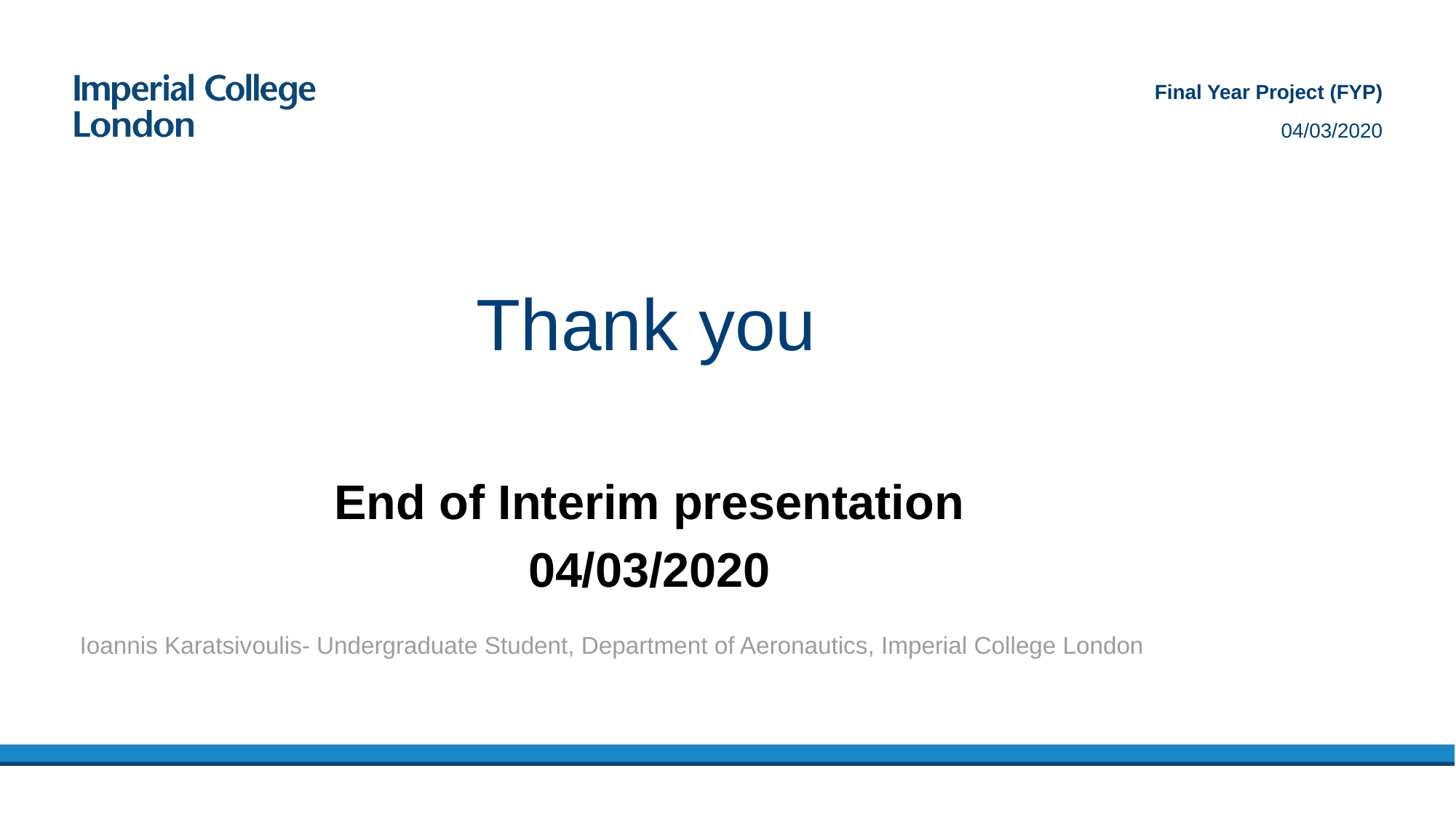

Final Year Project (FYP)

04/03/2020
# Thank you
          End of Interim presentation
          04/03/2020
Ioannis Karatsivoulis- Undergraduate Student, Department of Aeronautics, Imperial College London